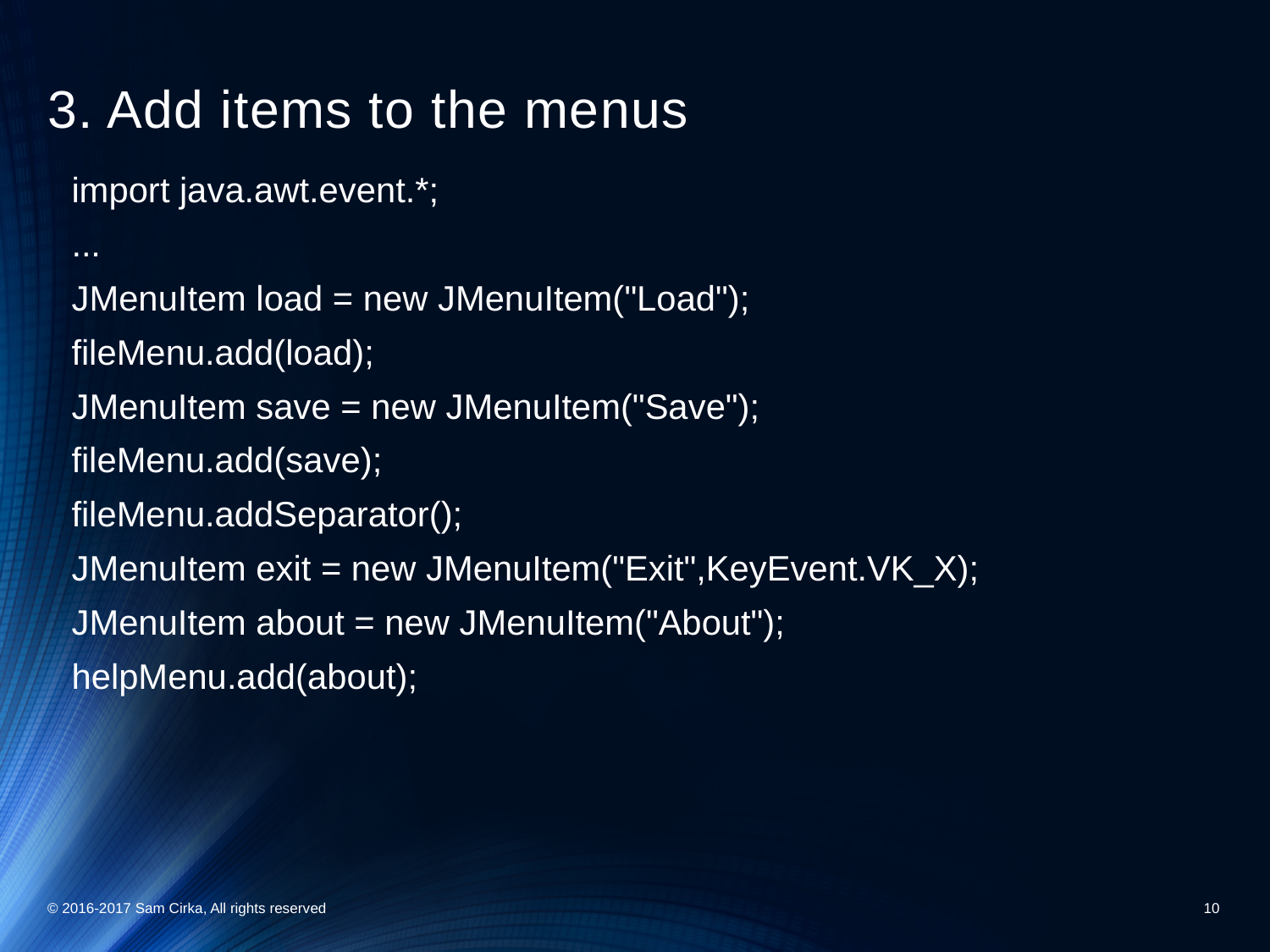

# 3. Add items to the menus
import java.awt.event.*;
...
JMenuItem load = new JMenuItem("Load");
fileMenu.add(load);
JMenuItem save = new JMenuItem("Save");
fileMenu.add(save);
fileMenu.addSeparator();
JMenuItem exit = new JMenuItem("Exit",KeyEvent.VK_X);
JMenuItem about = new JMenuItem("About");
helpMenu.add(about);

© 2016-2017 Sam Cirka, All rights reserved
10